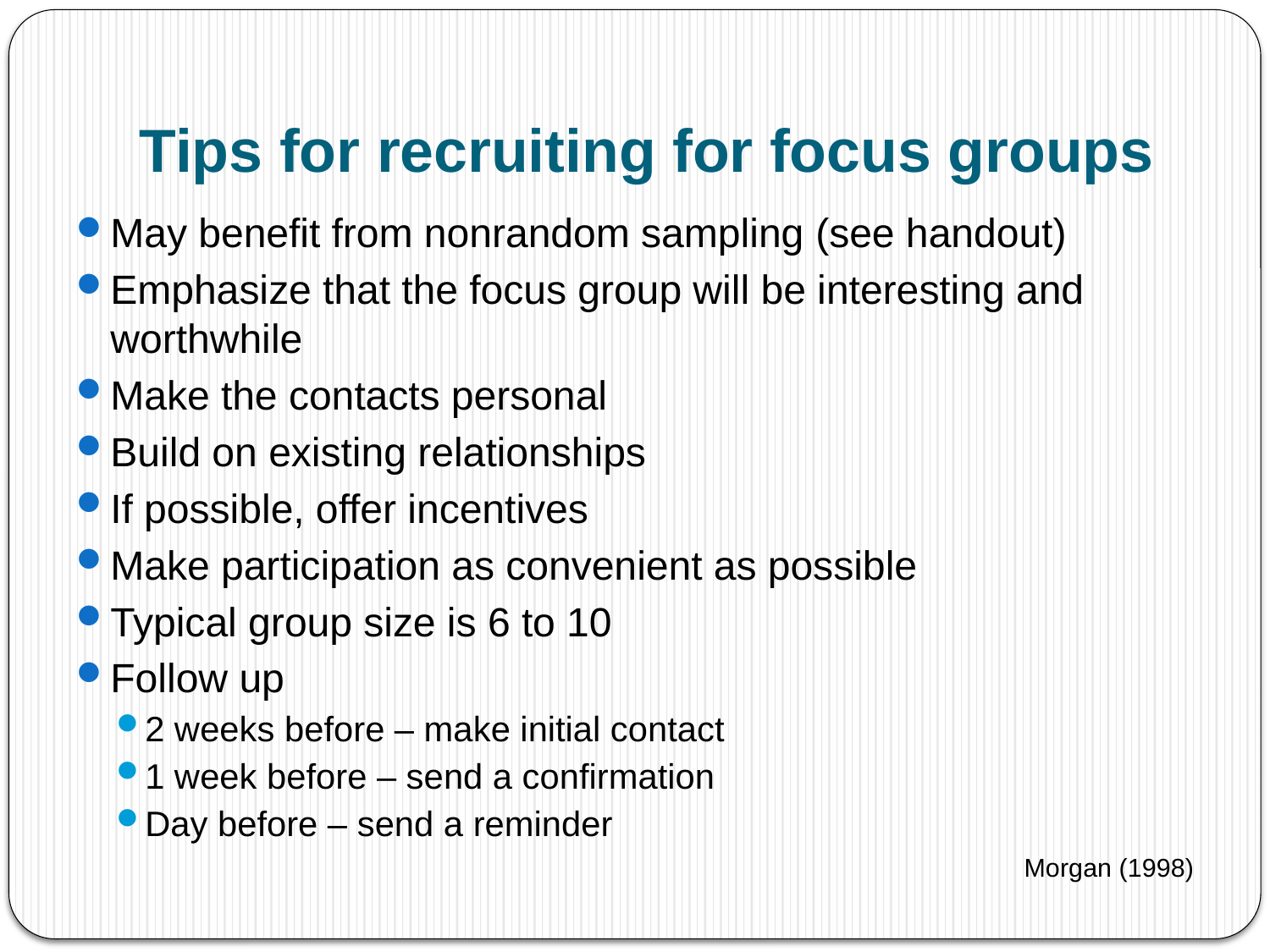

# Tips for recruiting for focus groups
May benefit from nonrandom sampling (see handout)
Emphasize that the focus group will be interesting and worthwhile
Make the contacts personal
Build on existing relationships
If possible, offer incentives
Make participation as convenient as possible
Typical group size is 6 to 10
Follow up
2 weeks before – make initial contact
1 week before – send a confirmation
Day before – send a reminder
Morgan (1998)